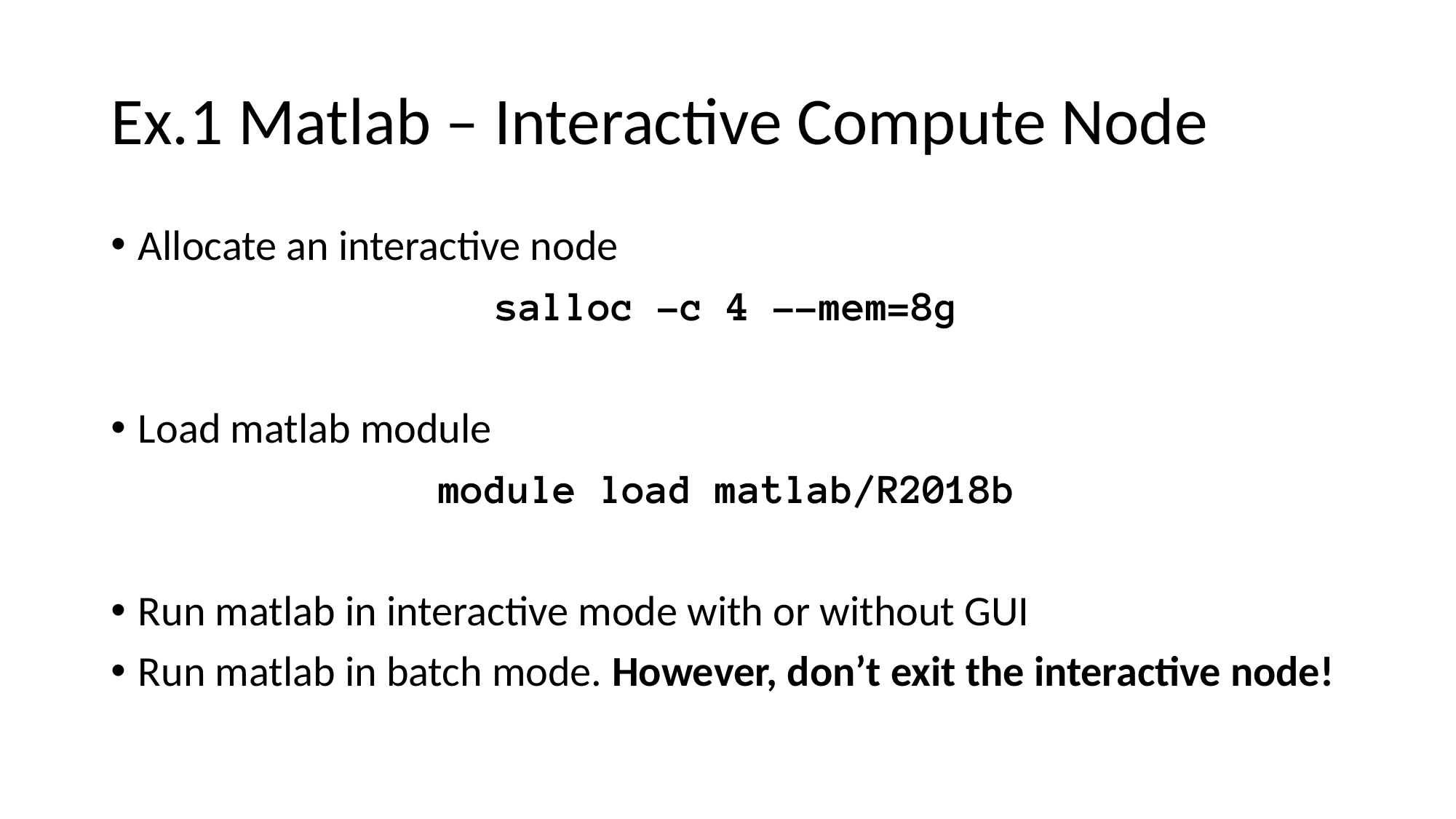

# Ex.1 Matlab – Interactive Compute Node
Allocate an interactive node
salloc -c 4 --mem=8g

Load matlab module
module load matlab/R2018b

Run matlab in interactive mode with or without GUI
Run matlab in batch mode. However, don’t exit the interactive node!